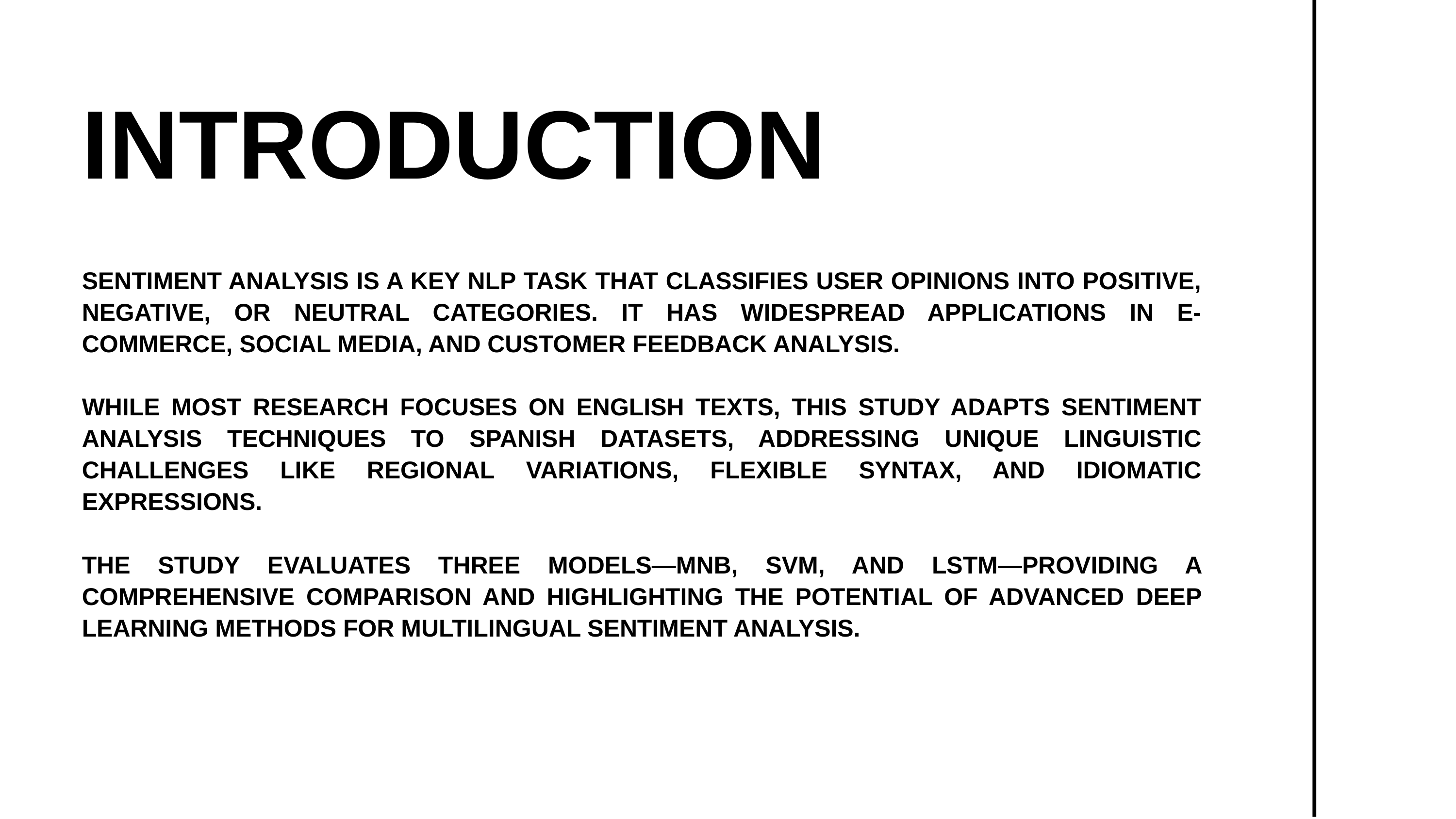

INTRODUCTION
SENTIMENT ANALYSIS IS A KEY NLP TASK THAT CLASSIFIES USER OPINIONS INTO POSITIVE, NEGATIVE, OR NEUTRAL CATEGORIES. IT HAS WIDESPREAD APPLICATIONS IN E-COMMERCE, SOCIAL MEDIA, AND CUSTOMER FEEDBACK ANALYSIS.

WHILE MOST RESEARCH FOCUSES ON ENGLISH TEXTS, THIS STUDY ADAPTS SENTIMENT ANALYSIS TECHNIQUES TO SPANISH DATASETS, ADDRESSING UNIQUE LINGUISTIC CHALLENGES LIKE REGIONAL VARIATIONS, FLEXIBLE SYNTAX, AND IDIOMATIC EXPRESSIONS.

THE STUDY EVALUATES THREE MODELS—MNB, SVM, AND LSTM—PROVIDING A COMPREHENSIVE COMPARISON AND HIGHLIGHTING THE POTENTIAL OF ADVANCED DEEP LEARNING METHODS FOR MULTILINGUAL SENTIMENT ANALYSIS.